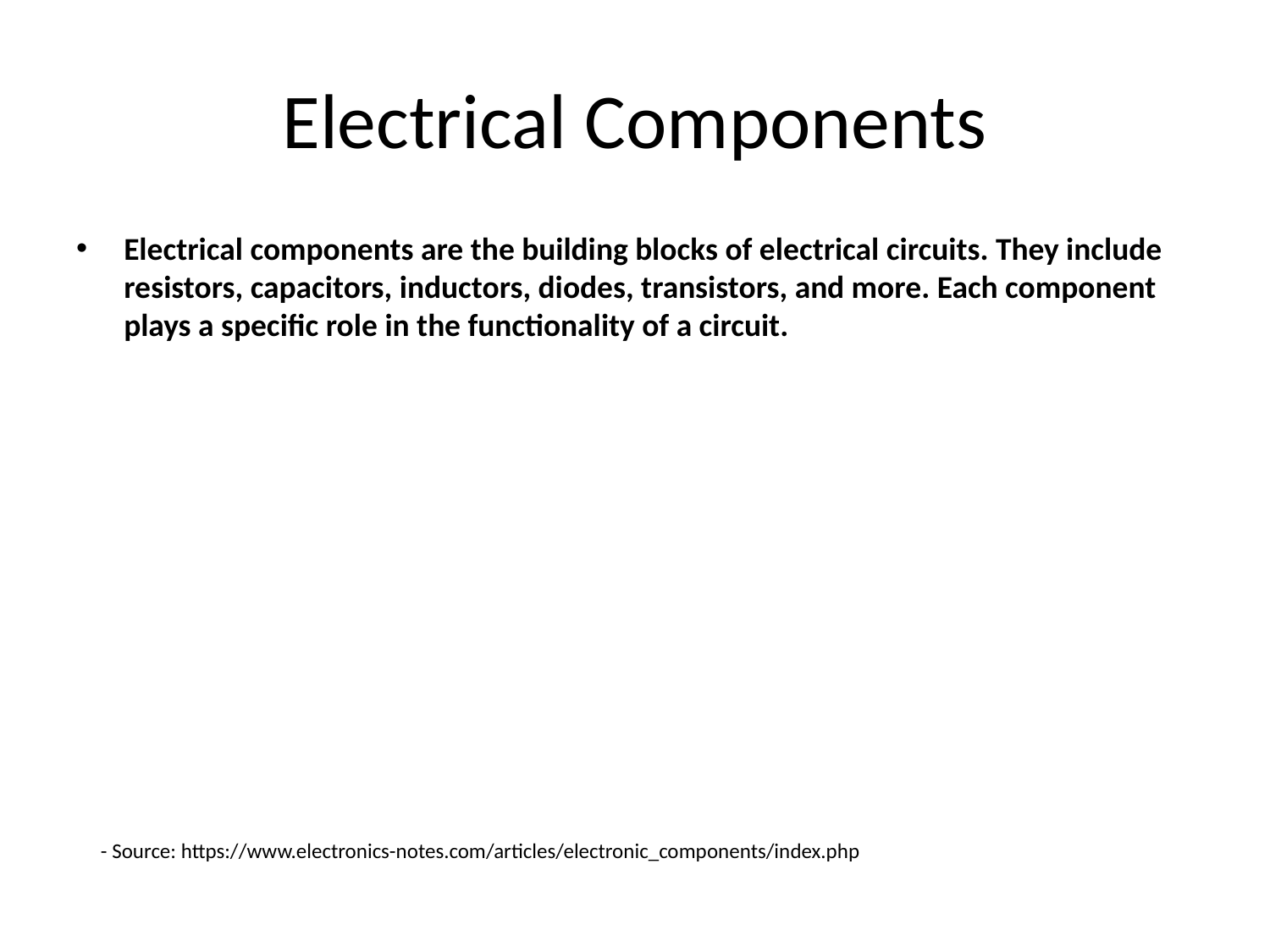

# Electrical Components
Electrical components are the building blocks of electrical circuits. They include resistors, capacitors, inductors, diodes, transistors, and more. Each component plays a specific role in the functionality of a circuit.

- Source: https://www.electronics-notes.com/articles/electronic_components/index.php